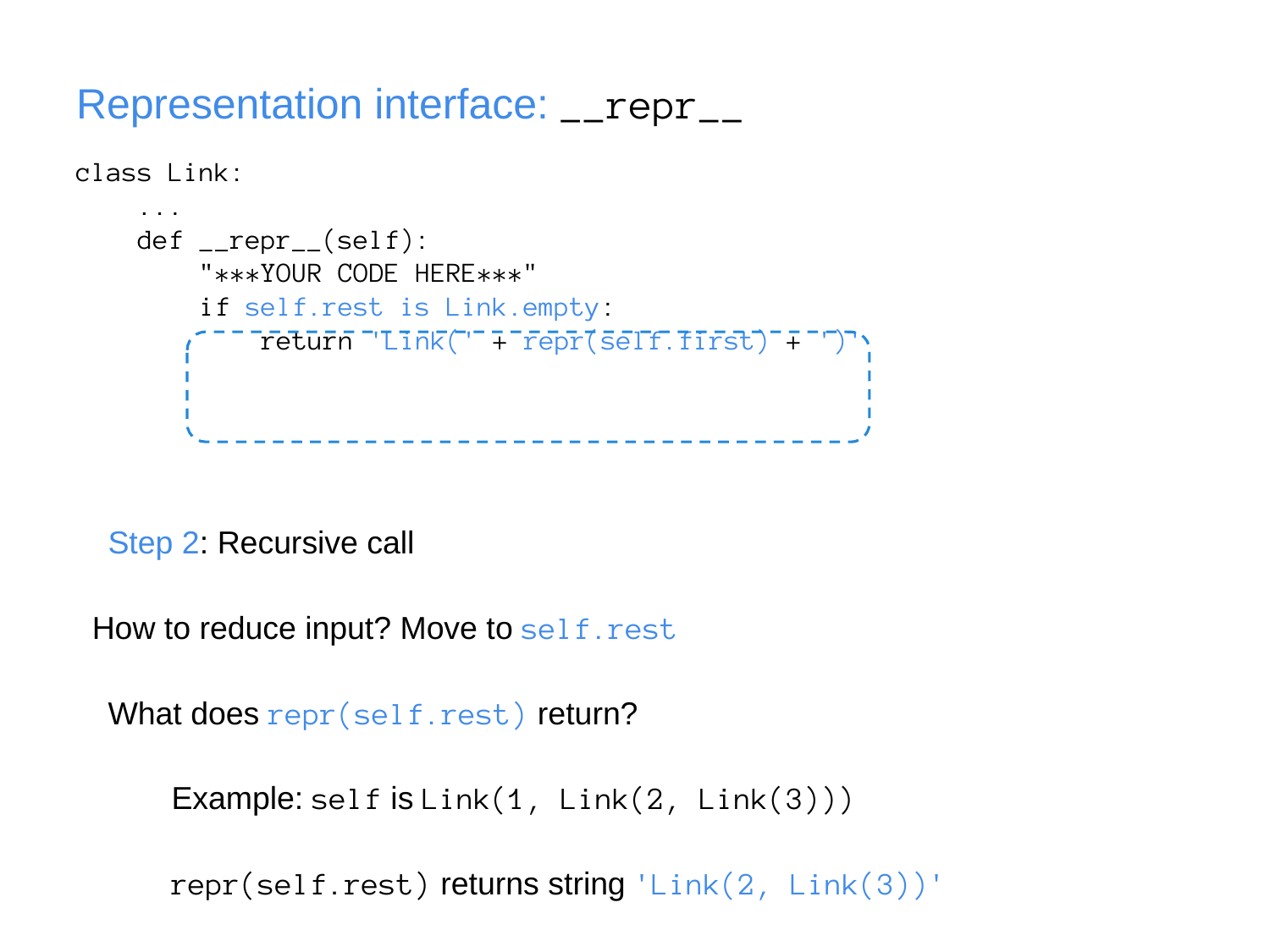

# Representation interface: __repr__
class Link:
    ...
    def __repr__(self):
        "***YOUR CODE HERE***"
        if self.rest is Link.empty:
            return 'Link(' + repr(self.first) + ')'

Step 2: Recursive call
How to reduce input? Move to self.rest
What does repr(self.rest) return?
Example: self is Link(1, Link(2, Link(3)))
repr(self.rest) returns string 'Link(2, Link(3))'
How does that help?
Concatenate with repr(self.first)